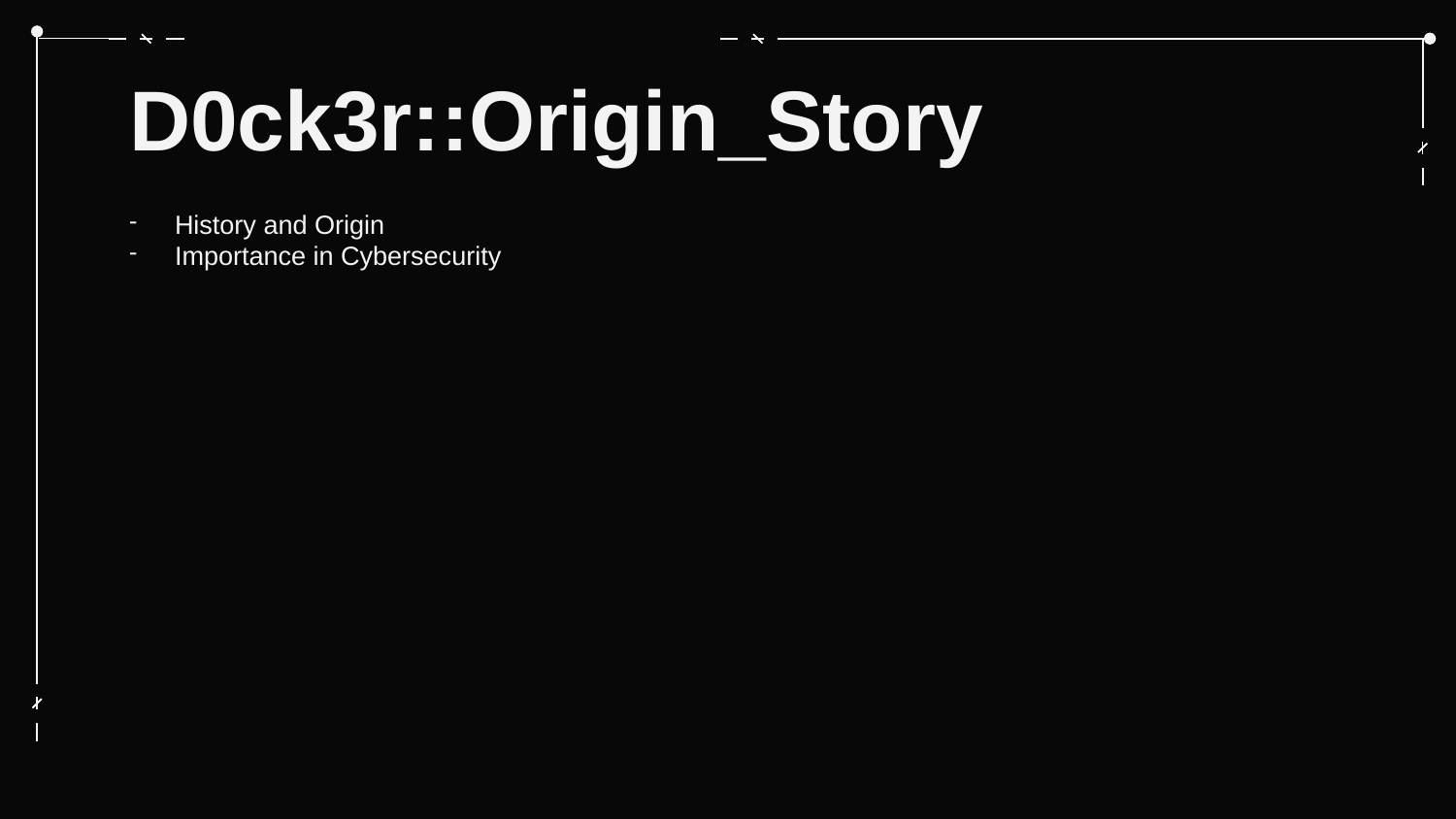

# D0ck3r::Origin_Story
History and Origin
Importance in Cybersecurity